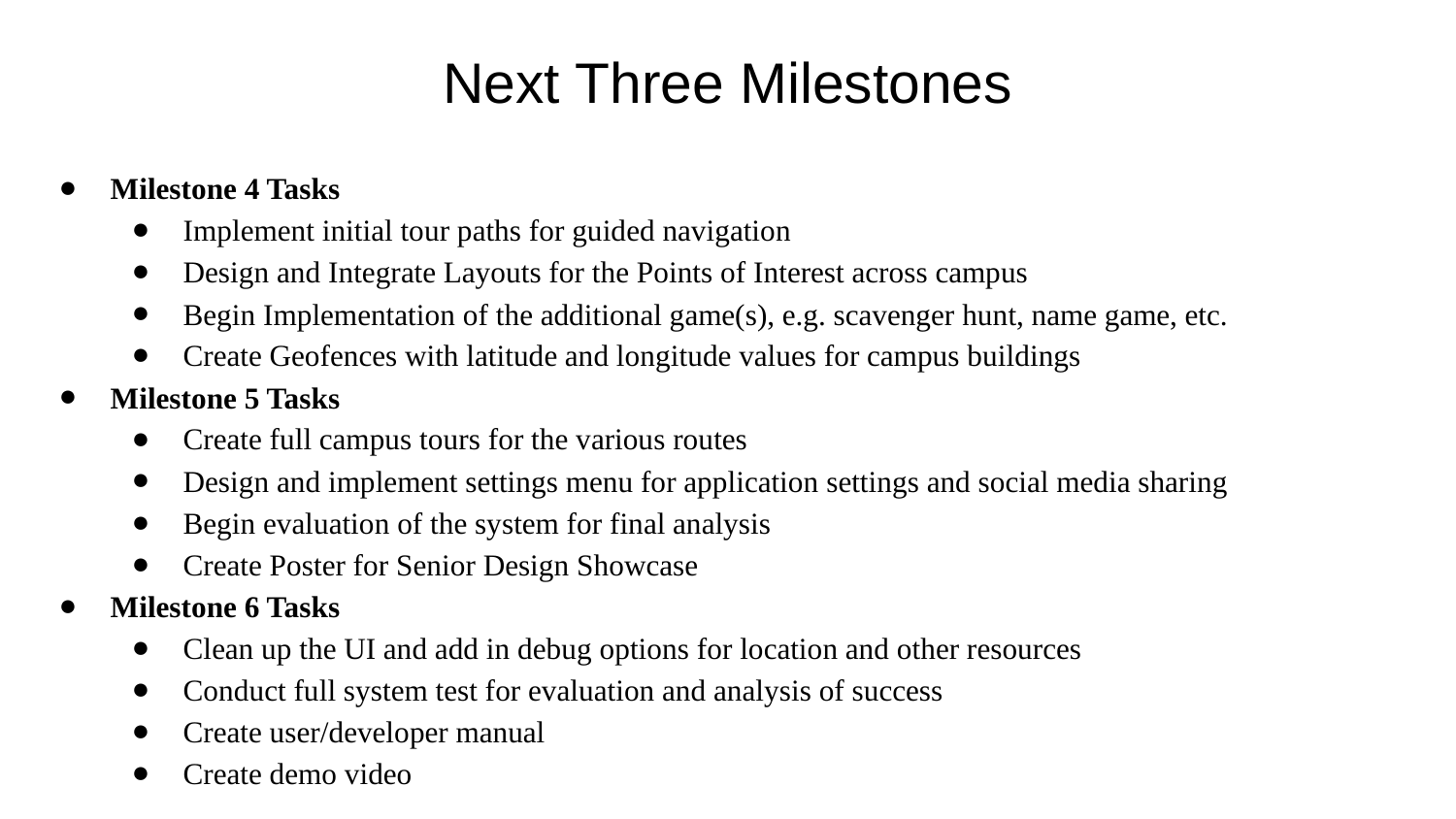

# Next Three Milestones
Milestone 4 Tasks
Implement initial tour paths for guided navigation
Design and Integrate Layouts for the Points of Interest across campus
Begin Implementation of the additional game(s), e.g. scavenger hunt, name game, etc.
Create Geofences with latitude and longitude values for campus buildings
Milestone 5 Tasks
Create full campus tours for the various routes
Design and implement settings menu for application settings and social media sharing
Begin evaluation of the system for final analysis
Create Poster for Senior Design Showcase
Milestone 6 Tasks
Clean up the UI and add in debug options for location and other resources
Conduct full system test for evaluation and analysis of success
Create user/developer manual
Create demo video